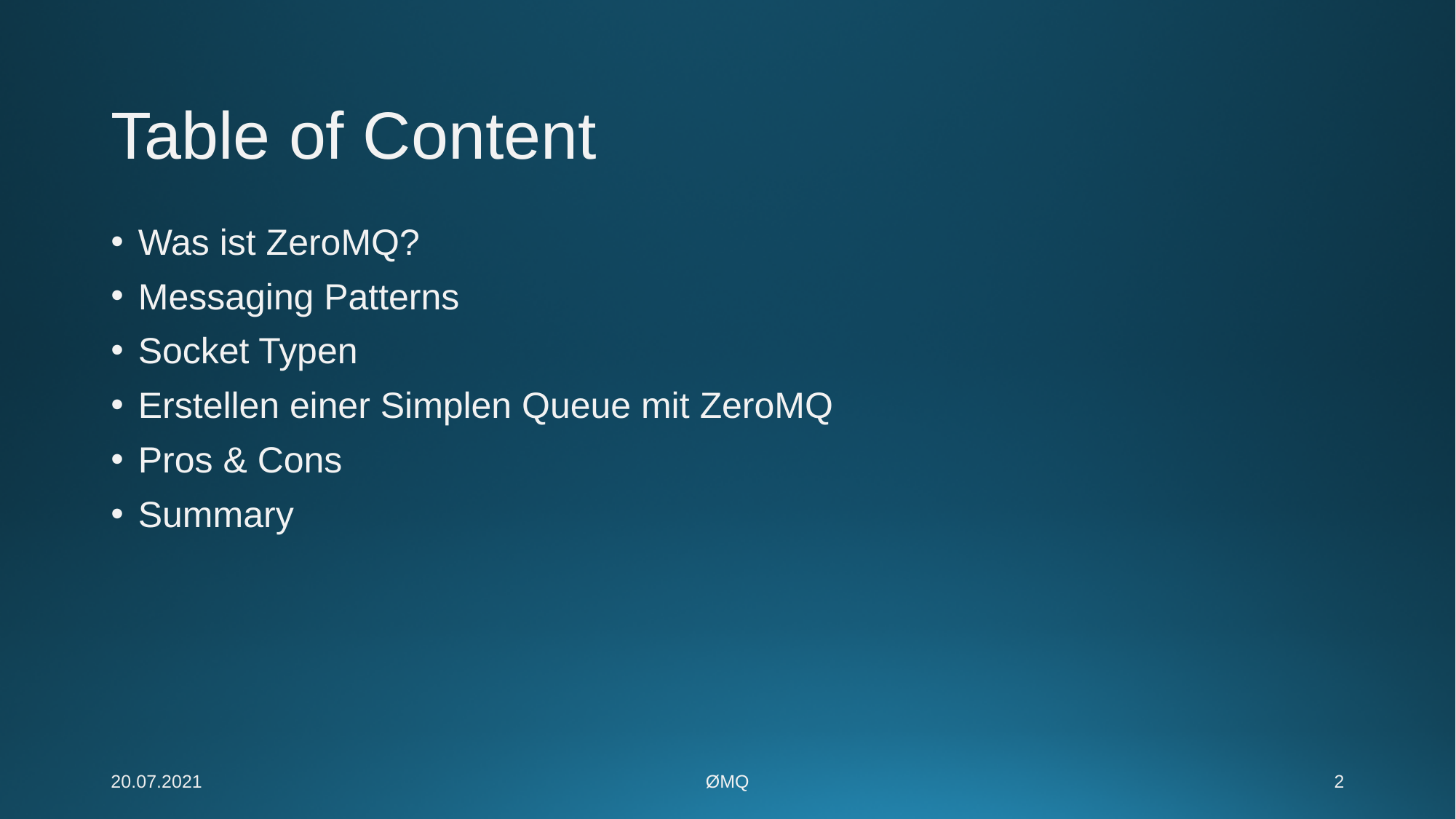

# Table of Content
Was ist ZeroMQ?
Messaging Patterns
Socket Typen
Erstellen einer Simplen Queue mit ZeroMQ
Pros & Cons
Summary

20.07.2021
ØMQ
2